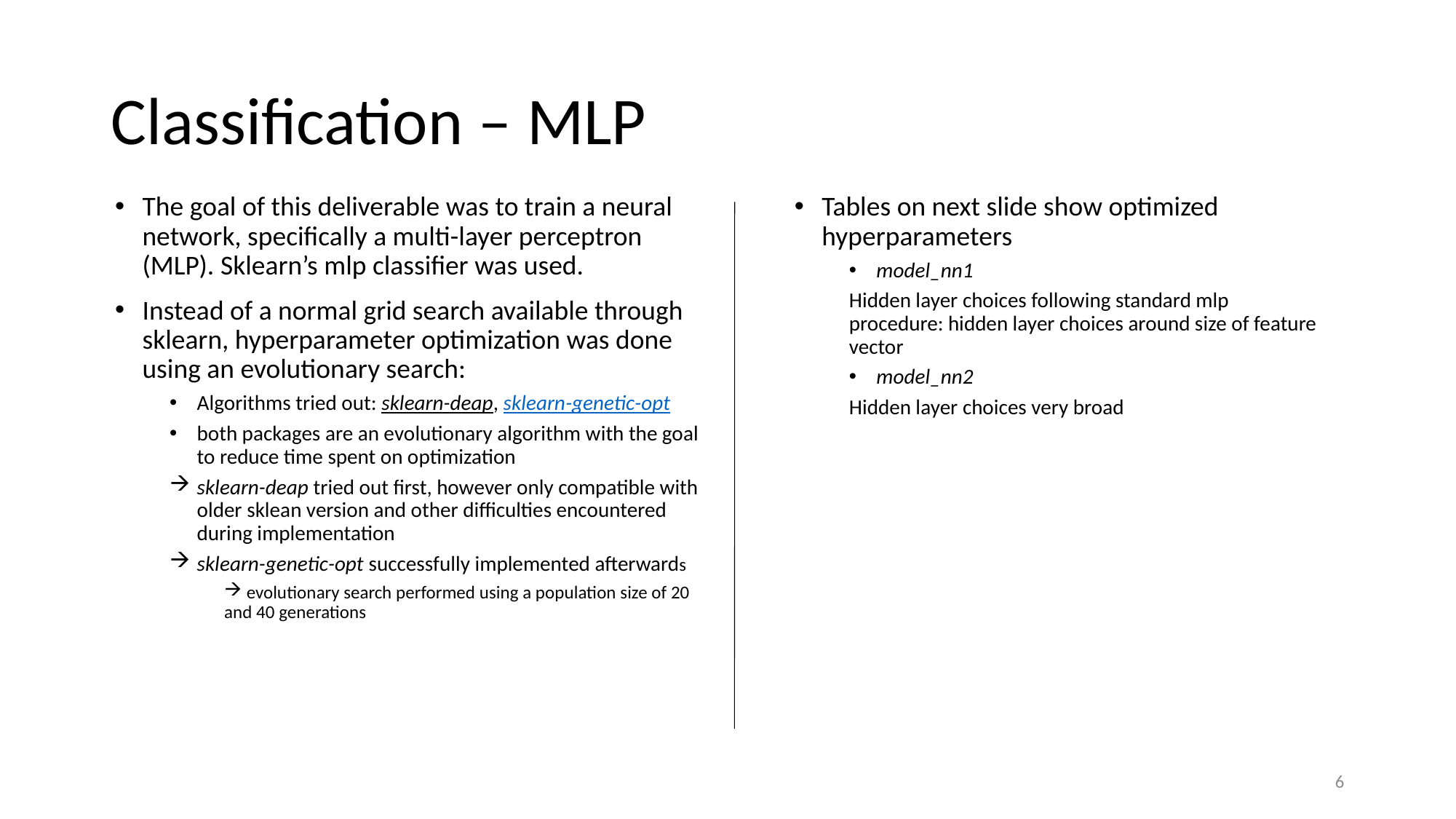

# Classification – MLP
Tables on next slide show optimized hyperparameters
model_nn1
Hidden layer choices following standard mlp procedure: hidden layer choices around size of feature vector
model_nn2
Hidden layer choices very broad

The goal of this deliverable was to train a neural network, specifically a multi-layer perceptron (MLP). Sklearn’s mlp classifier was used.
Instead of a normal grid search available through sklearn, hyperparameter optimization was done using an evolutionary search:
Algorithms tried out: sklearn-deap, sklearn-genetic-opt
both packages are an evolutionary algorithm with the goal to reduce time spent on optimization
sklearn-deap tried out first, however only compatible with older sklean version and other difficulties encountered during implementation
sklearn-genetic-opt successfully implemented afterwards
 evolutionary search performed using a population size of 20 and 40 generations
6